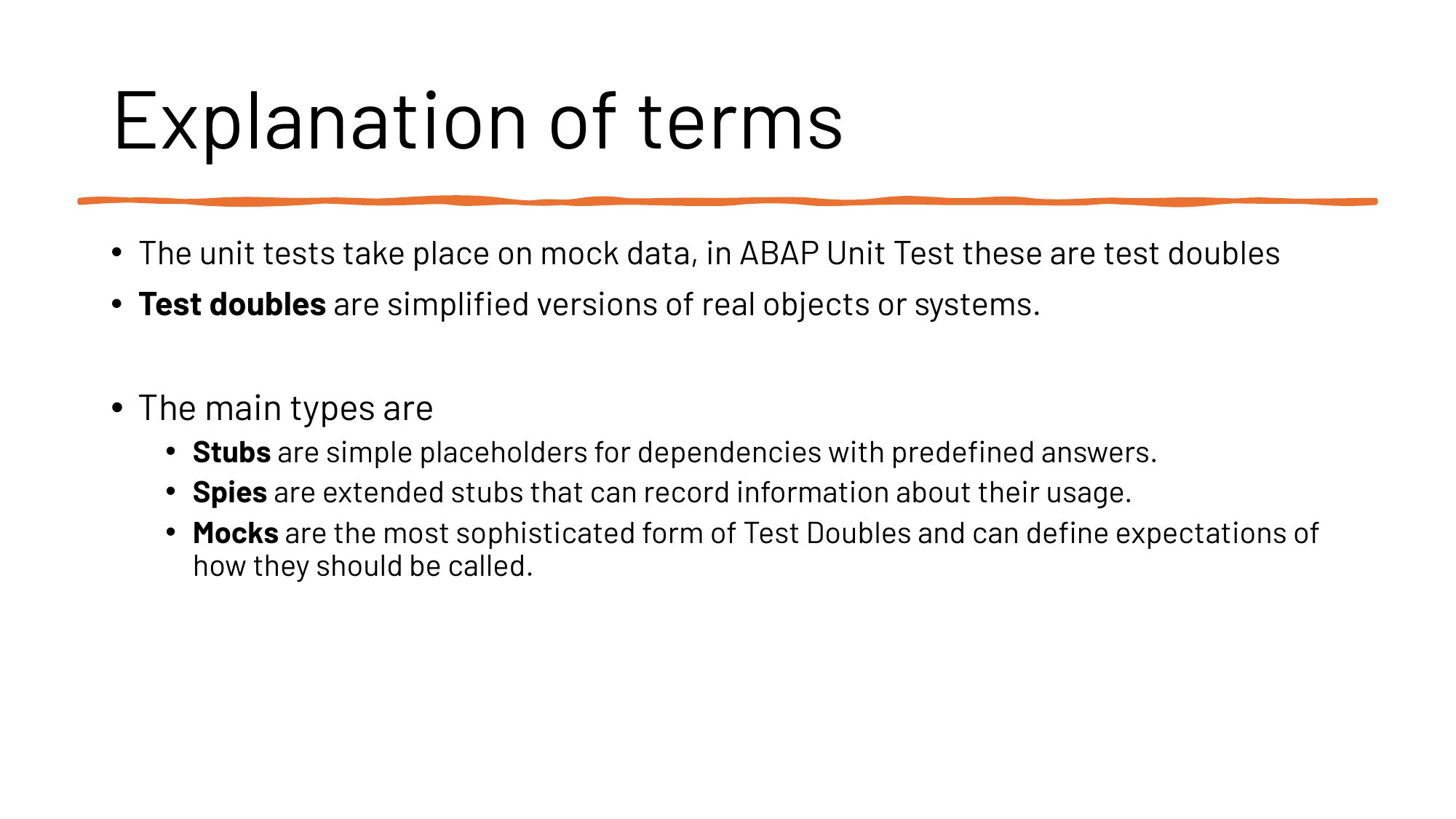

# Explanation of terms

The unit tests take place on mock data, in ABAP Unit Test these are test doubles
Test doubles are simplified versions of real objects or systems.

The main types are
Stubs are simple placeholders for dependencies with predefined answers.
Spies are extended stubs that can record information about their usage.
Mocks are the most sophisticated form of Test Doubles and can define expectations of how they should be called.